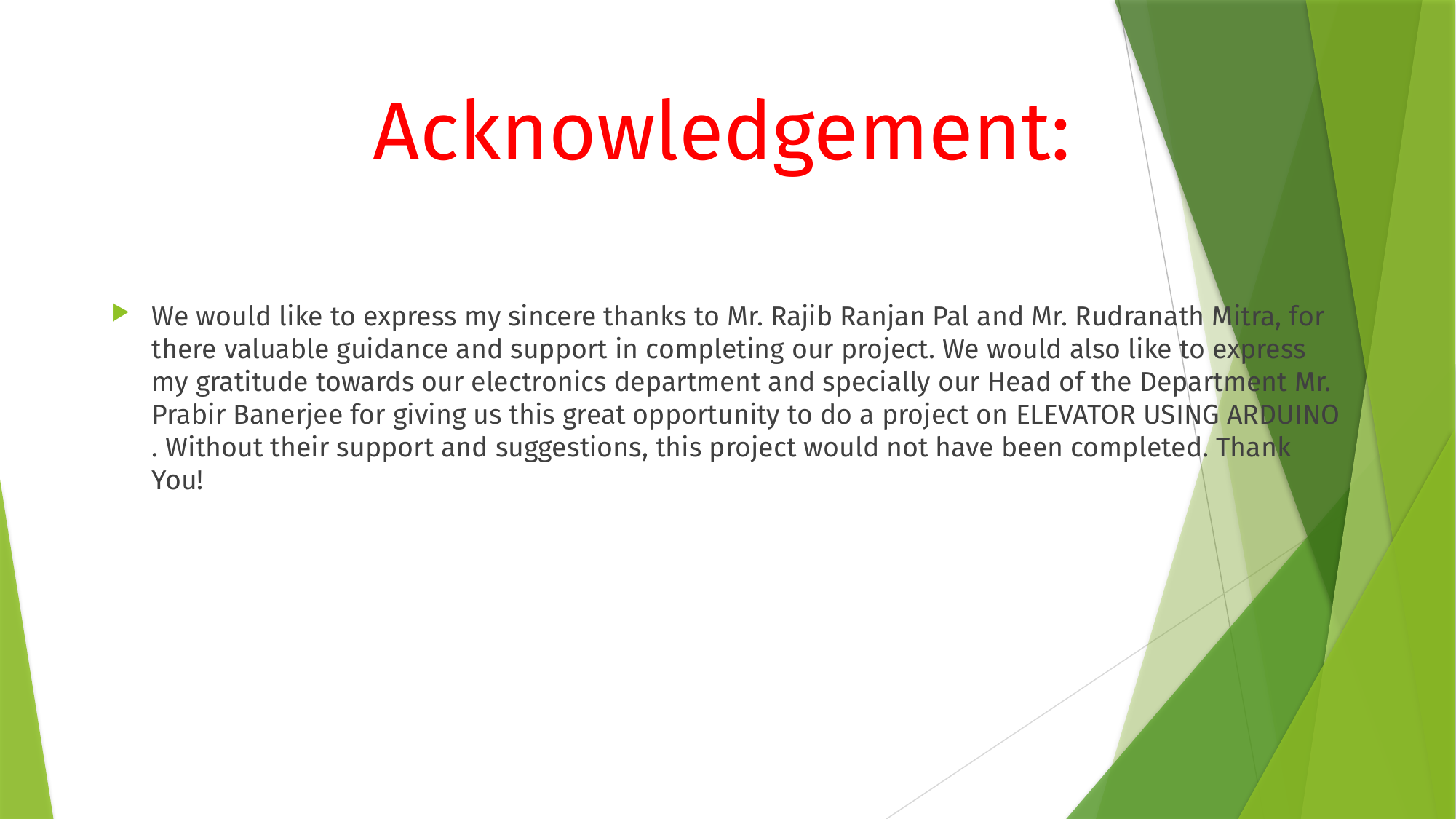

# Acknowledgement:
We would like to express my sincere thanks to Mr. Rajib Ranjan Pal and Mr. Rudranath Mitra, for there valuable guidance and support in completing our project. We would also like to express my gratitude towards our electronics department and specially our Head of the Department Mr. Prabir Banerjee for giving us this great opportunity to do a project on ELEVATOR USING ARDUINO . Without their support and suggestions, this project would not have been completed. Thank You!